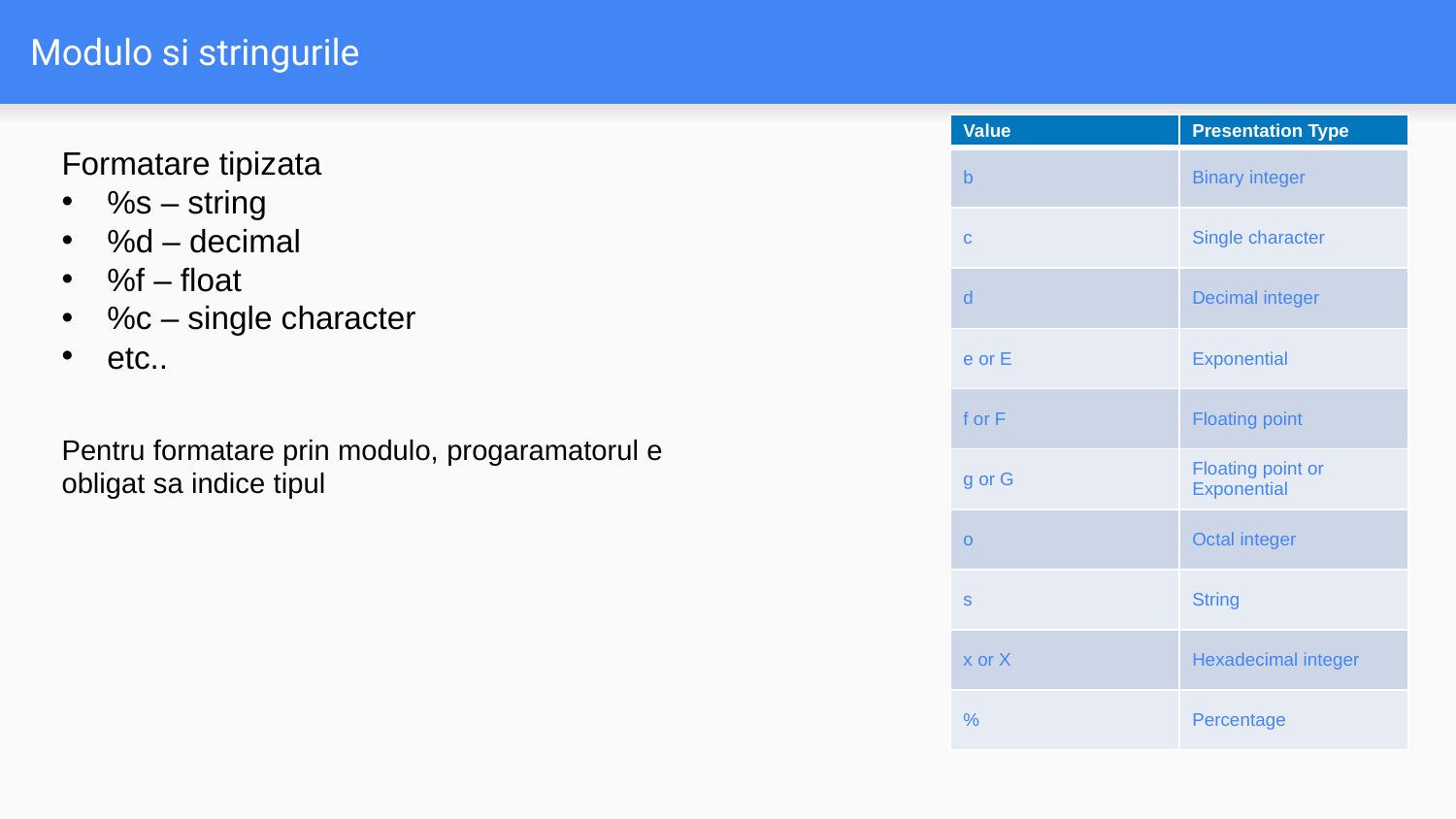

# Modulo si stringurile
| Value | Presentation Type |
| --- | --- |
| b | Binary integer |
| c | Single character |
| d | Decimal integer |
| e or E | Exponential |
| f or F | Floating point |
| g or G | Floating point or Exponential |
| o | Octal integer |
| s | String |
| x or X | Hexadecimal integer |
| % | Percentage |
Formatare tipizata
%s – string
%d – decimal
%f – float
%c – single character
etc..

Pentru formatare prin modulo, progaramatorul e obligat sa indice tipul